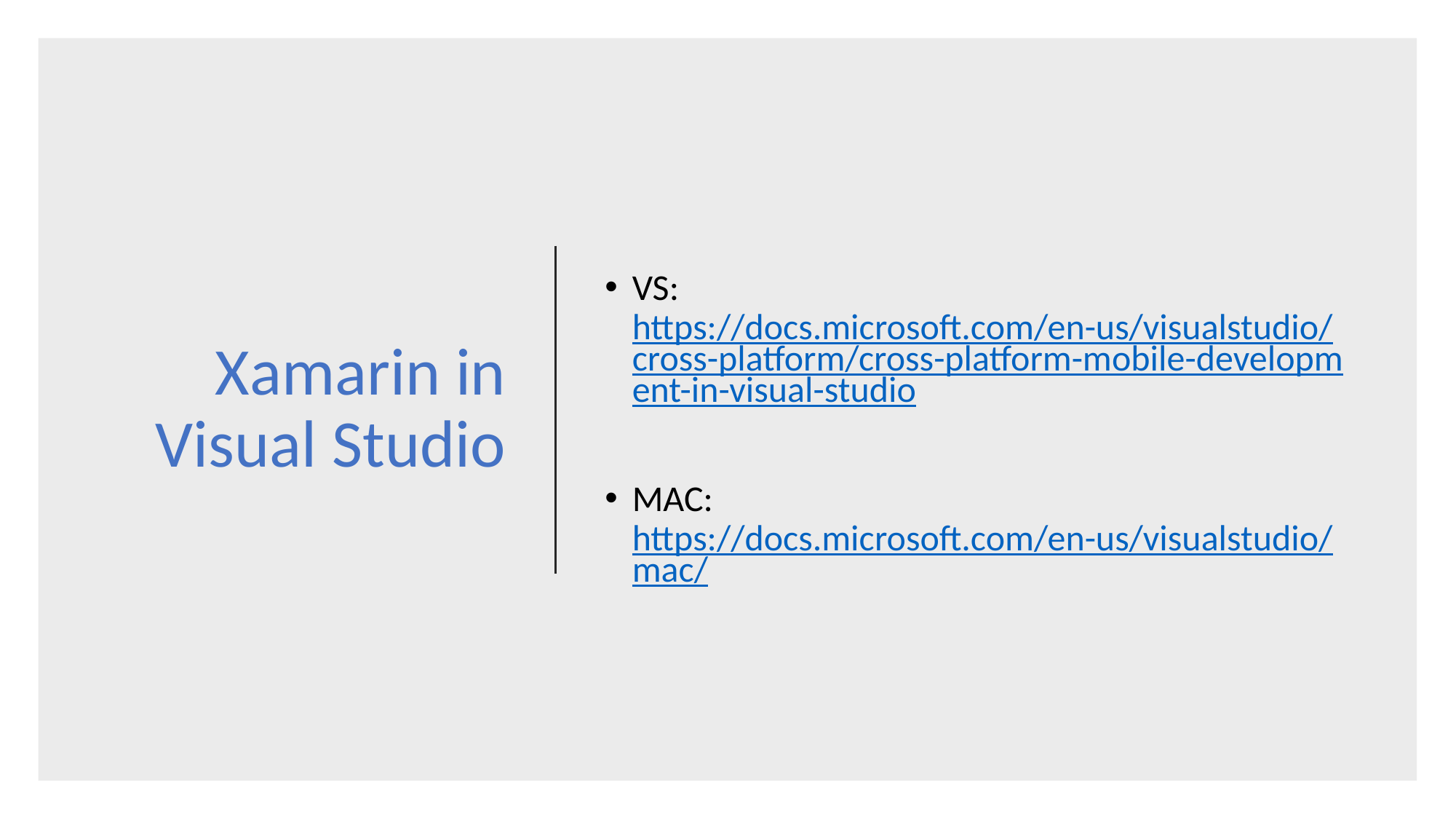

# Xamarin in Visual Studio
VS: https://docs.microsoft.com/en-us/visualstudio/cross-platform/cross-platform-mobile-development-in-visual-studio

MAC: https://docs.microsoft.com/en-us/visualstudio/mac/